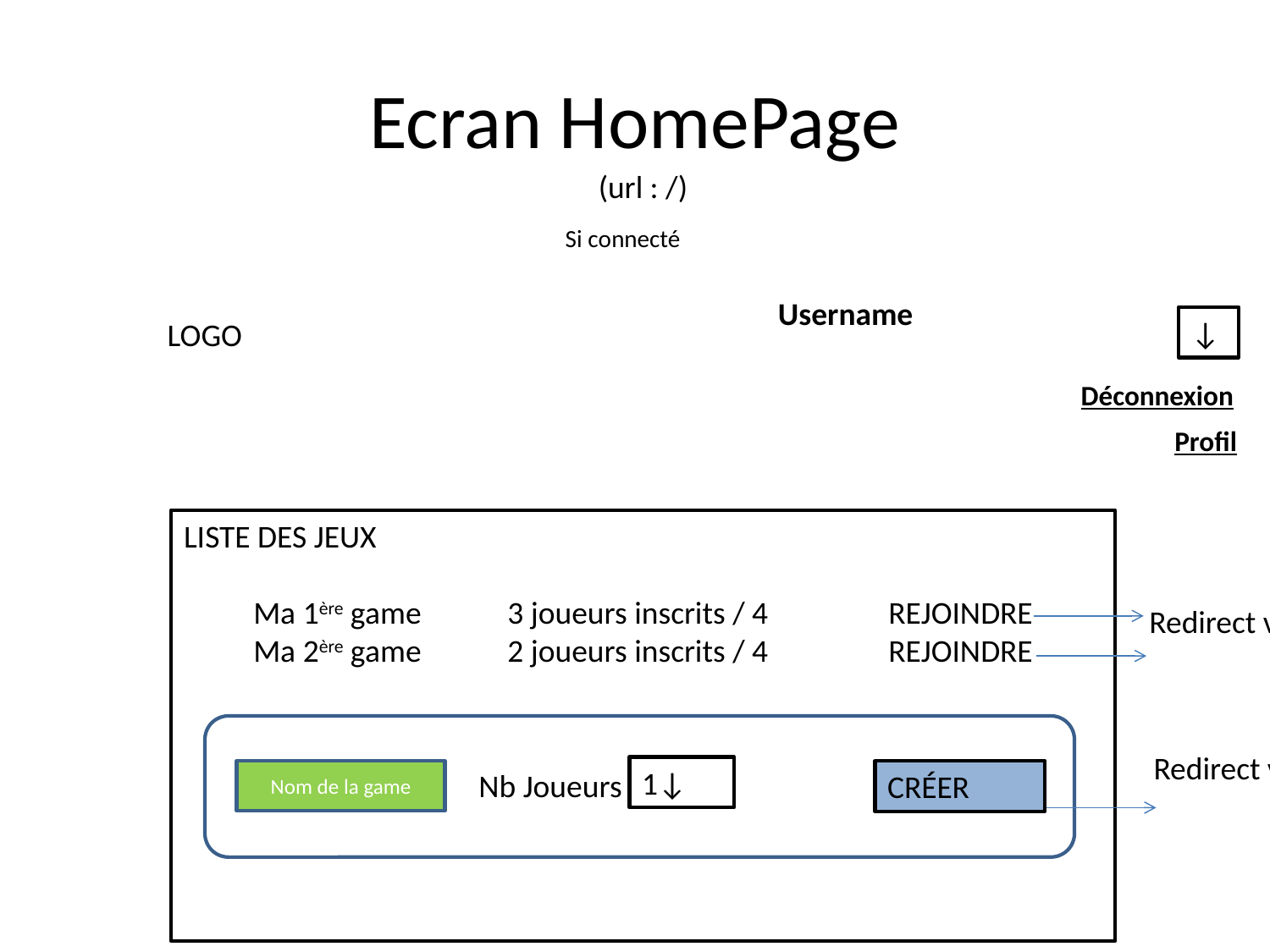

# Ecran HomePage
(url : /)
Si connecté
Username

↓
LOGO
Déconnexion
Profil
LISTE DES JEUX

Ma 1ère game	3 joueurs inscrits / 4	REJOINDRE
Ma 2ère game	2 joueurs inscrits / 4	REJOINDRE

Redirect vers /detail/{id}

Redirect vers /detail/{id}

1↓
Nb Joueurs
Nom de la game
CRÉER